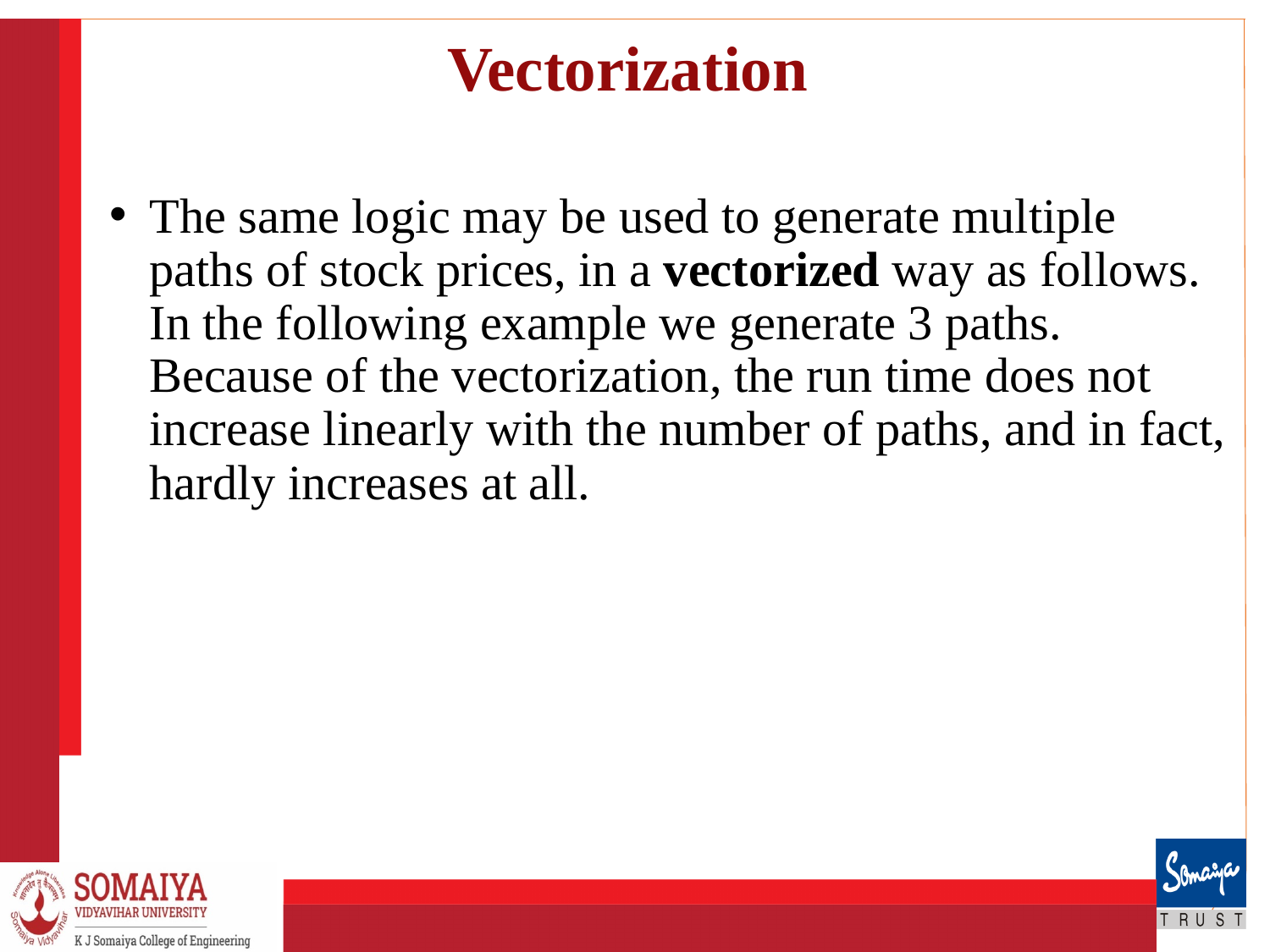

# Vectorization
The same logic may be used to generate multiple paths of stock prices, in a vectorized way as follows. In the following example we generate 3 paths. Because of the vectorization, the run time does not increase linearly with the number of paths, and in fact, hardly increases at all.